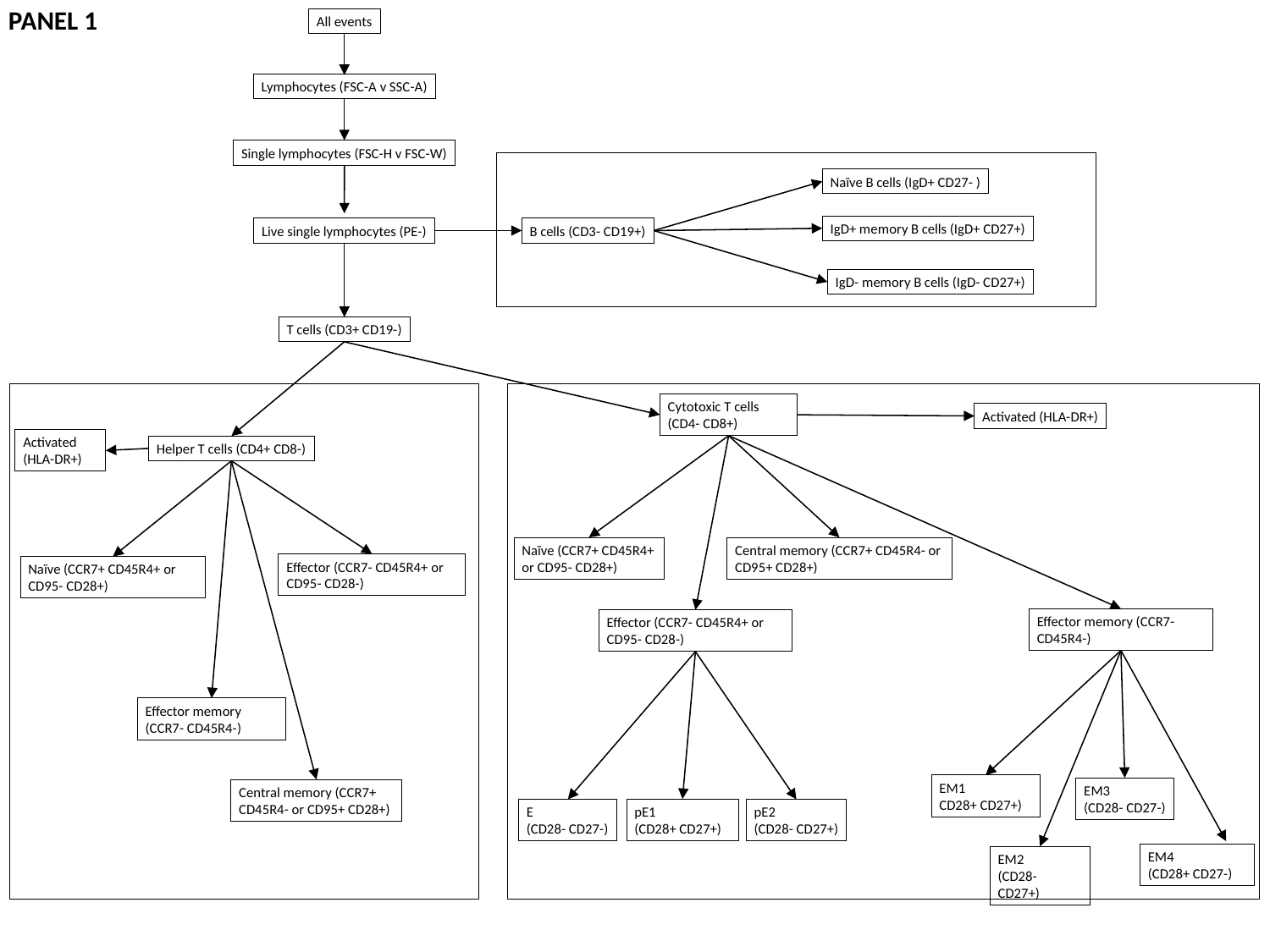

PANEL 1
All events
Lymphocytes (FSC-A v SSC-A)
Single lymphocytes (FSC-H v FSC-W)

Naïve B cells (IgD+ CD27- )
IgD+ memory B cells (IgD+ CD27+)
Live single lymphocytes (PE-)
B cells (CD3- CD19+)
IgD- memory B cells (IgD- CD27+)
T cells (CD3+ CD19-)

Cytotoxic T cells (CD4- CD8+)
Activated (HLA-DR+)
Activated (HLA-DR+)
Helper T cells (CD4+ CD8-)
Central memory (CCR7+ CD45R4- or CD95+ CD28+)
Naïve (CCR7+ CD45R4+ or CD95- CD28+)
Effector (CCR7- CD45R4+ or CD95- CD28-)
Naïve (CCR7+ CD45R4+ or CD95- CD28+)
Effector memory (CCR7- CD45R4-)
Effector (CCR7- CD45R4+ or CD95- CD28-)
Effector memory (CCR7- CD45R4-)
EM1
CD28+ CD27+)
EM3
(CD28- CD27-)
Central memory (CCR7+ CD45R4- or CD95+ CD28+)
pE1
(CD28+ CD27+)
E
(CD28- CD27-)
pE2
(CD28- CD27+)
EM4
(CD28+ CD27-)
EM2
(CD28- CD27+)